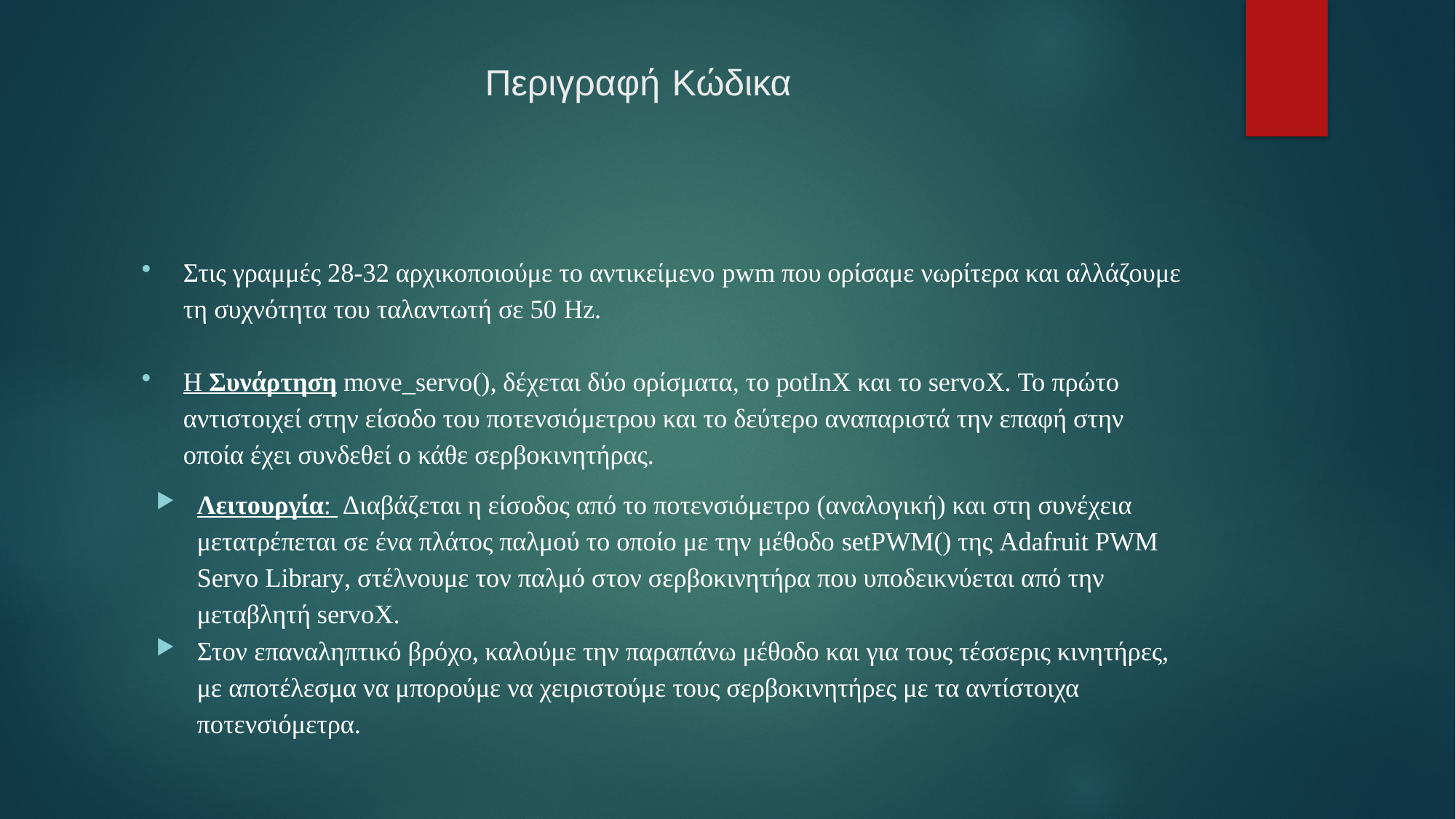

# Περιγραφή Κώδικα
Στις γραμμές 28-32 αρχικοποιούμε το αντικείμενο pwm που ορίσαμε νωρίτερα και αλλάζουμε τη συχνότητα του ταλαντωτή σε 50 Hz.

Η Συνάρτηση move_servo(), δέχεται δύο ορίσματα, το potInX και το servoX. Το πρώτο αντιστοιχεί στην είσοδο του ποτενσιόμετρου και το δεύτερο αναπαριστά την επαφή στην οποία έχει συνδεθεί ο κάθε σερβοκινητήρας.
Λειτουργία:  Διαβάζεται η είσοδος από το ποτενσιόμετρο (αναλογική) και στη συνέχεια μετατρέπεται σε ένα πλάτος παλμού το οποίο με την μέθοδο setPWM() της Adafruit PWM Servo Library, στέλνουμε τον παλμό στον σερβοκινητήρα που υποδεικνύεται από την μεταβλητή servoX.
Στον επαναληπτικό βρόχο, καλούμε την παραπάνω μέθοδο και για τους τέσσερις κινητήρες, με αποτέλεσμα να μπορούμε να χειριστούμε τους σερβοκινητήρες με τα αντίστοιχα ποτενσιόμετρα.